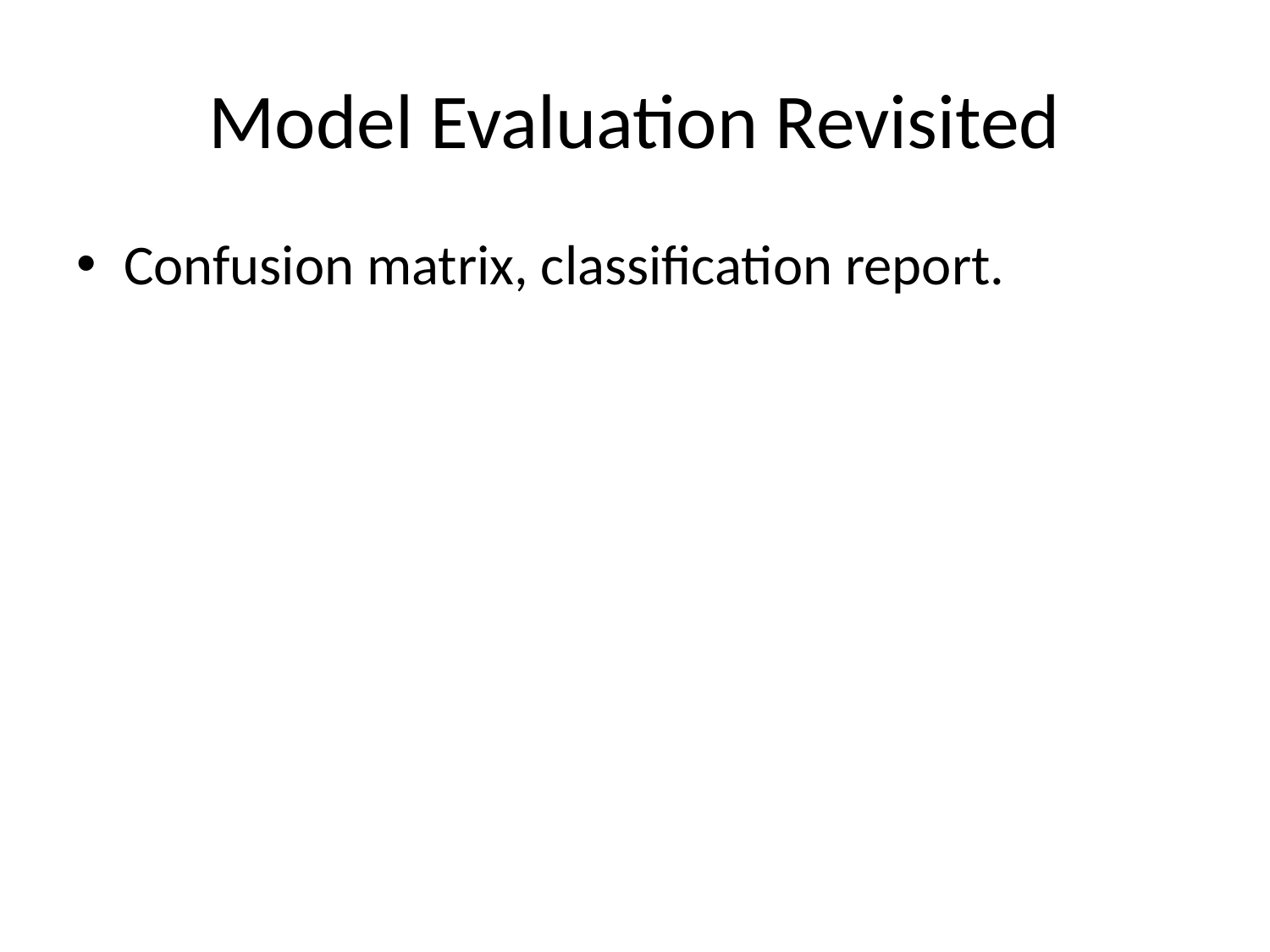

# Model Evaluation Revisited
Confusion matrix, classification report.